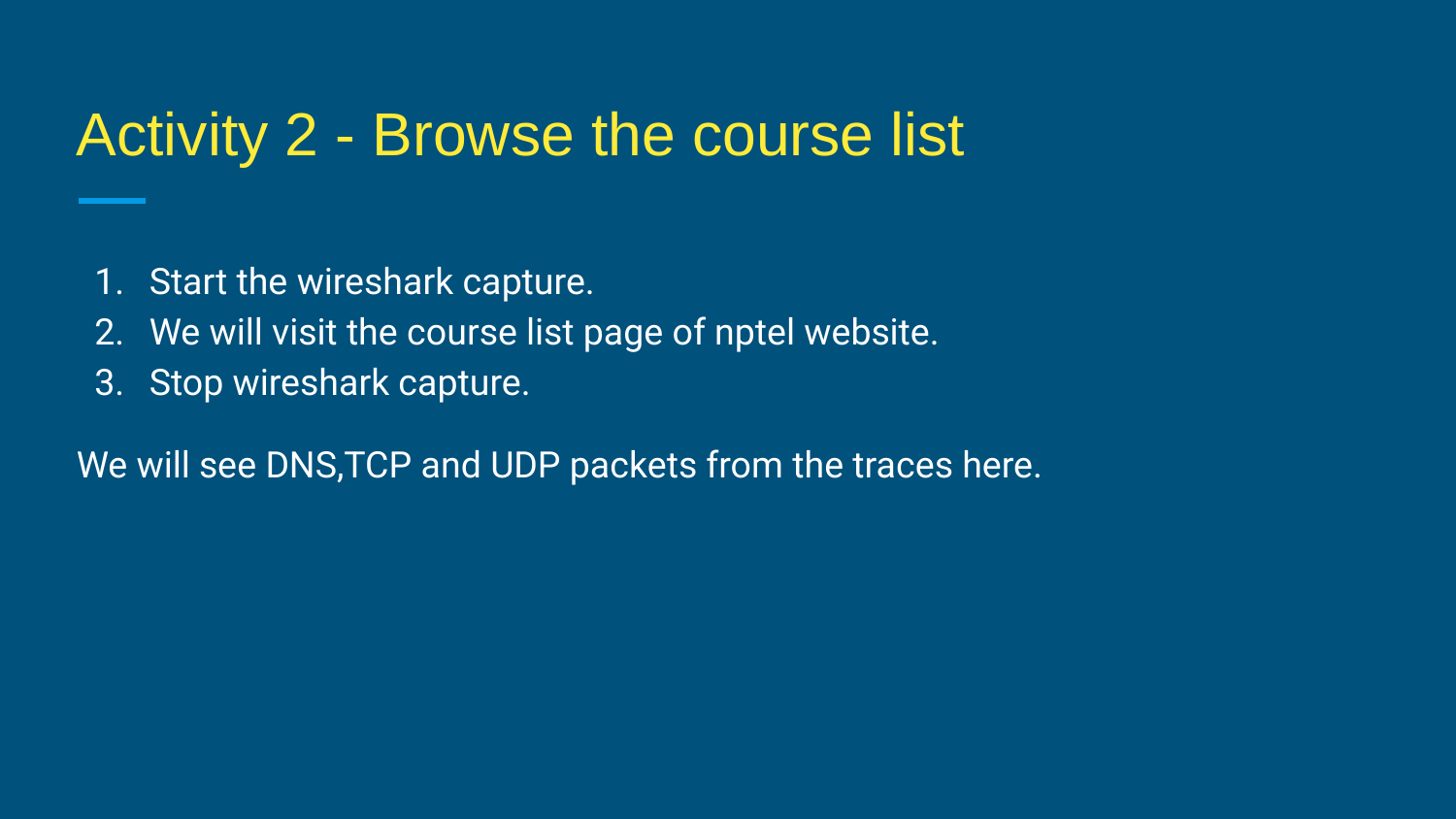

# Activity 2 - Browse the course list
Start the wireshark capture.
We will visit the course list page of nptel website.
Stop wireshark capture.
We will see DNS,TCP and UDP packets from the traces here.